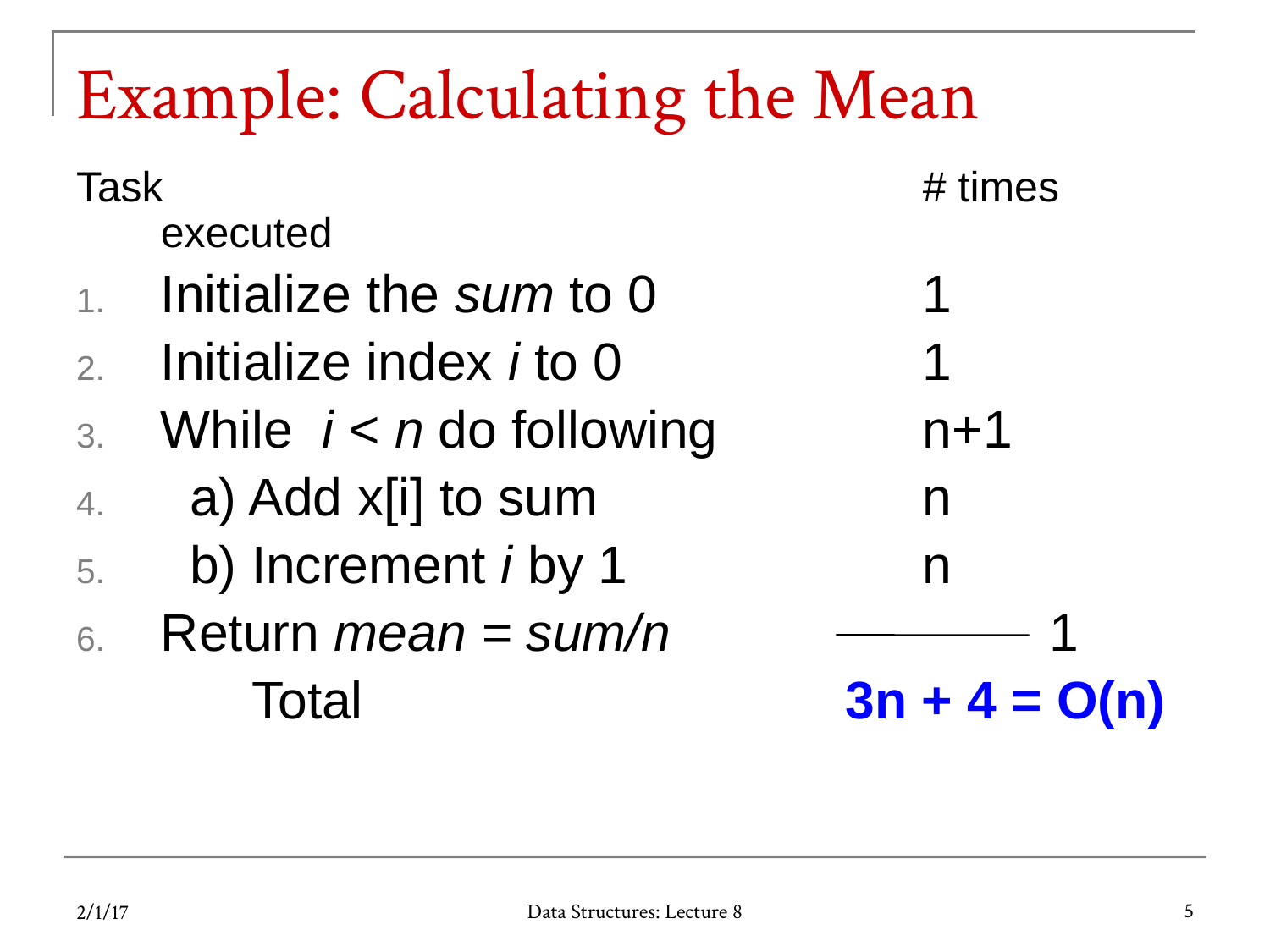

# Example: Calculating the Mean
Task						# times executed
Initialize the sum to 0			1
Initialize index i to 0			1
While  i < n do following		n+1
  a) Add x[i] to sum			n
  b) Increment i by 1			n
Return mean = sum/n			1
            Total                                 3n + 4 = O(n)

2/1/17
5
Data Structures: Lecture 8